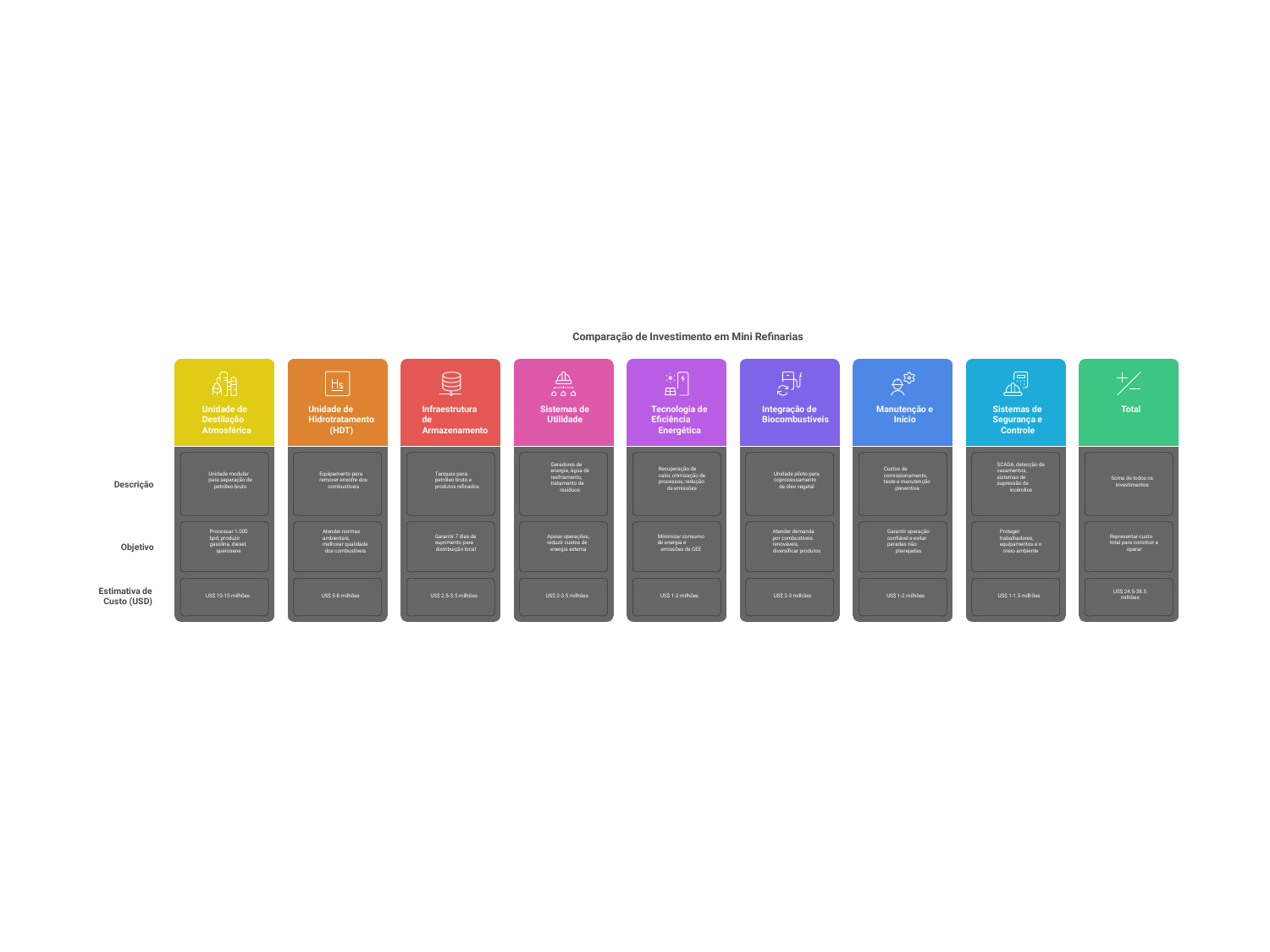

Comparação de Investimento em Mini Refinarias

Unidade de
Destilação
Atmosférica
Unidade de
Hidrotratamento
(HDT)
Infraestrutura
de
Armazenamento
Sistemas de
Utilidade
Tecnologia de
Eficiência
Energética
Integração de
Biocombustíveis
Manutenção e
Início
Sistemas de
Segurança e
Controle
Total

Geradores de
energia, água de
resfriamento,
tratamento de
resíduos
SCADA, detecção de
vazamentos,
sistemas de
supressão de
incêndios
Recuperação de
calor, otimização de
processos, redução
de emissões
Custos de
comissionamento,
teste e manutenção
preventiva
Unidade modular
para separação de
petróleo bruto
Equipamento para
remover enxofre dos
combustíveis
Tanques para
petróleo bruto e
produtos refinados
Unidade piloto para
coprocessamento
de óleo vegetal
Soma de todos os
investimentos
Descrição

Processar 1.000
bpd, produzir
gasolina, diesel,
querosene
Atender normas
ambientais,
melhorar qualidade
dos combustíveis
Atender demanda
por combustíveis
renováveis,
diversificar produtos
Garantir operação
confiável e evitar
paradas não
planejadas
Proteger
trabalhadores,
equipamentos e o
meio ambiente
Garantir 7 dias de
suprimento para
distribuição local
Apoiar operações,
reduzir custos de
energia externa
Minimizar consumo
de energia e
emissões de GEE
Representar custo
total para construir e
operar
Objetivo

Estimativa de
Custo (USD)
US$ 24.5-38.5
milhões
US$ 10-15 milhões
US$ 5-8 milhões
US$ 2.5-3.5 milhões
US$ 2-3.5 milhões
US$ 1-2 milhões
US$ 2-3 milhões
US$ 1-2 milhões
US$ 1-1.5 milhões